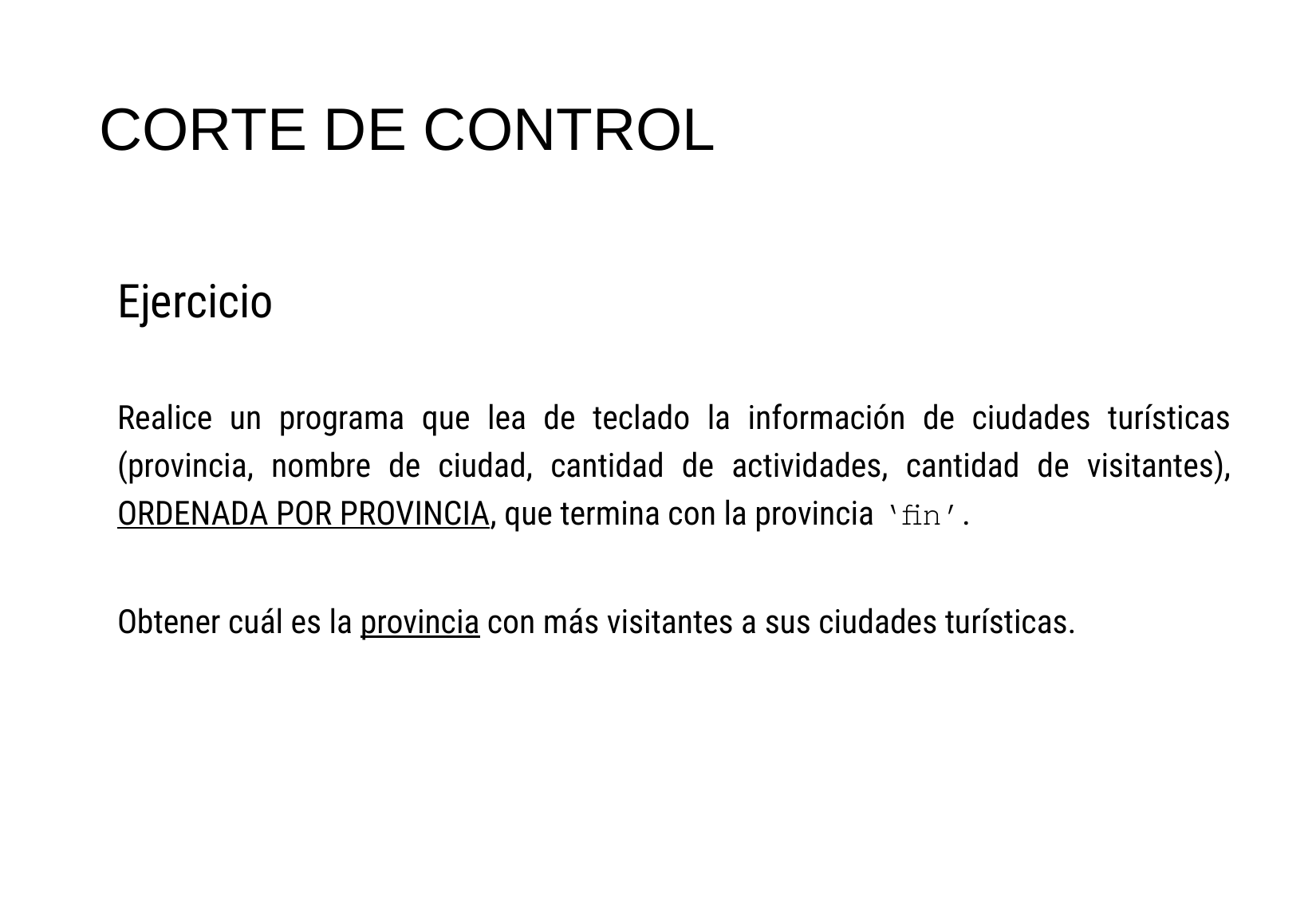

CORTE DE CONTROL
Ejercicio

Realice un programa que lea de teclado la información de ciudades turísticas (provincia, nombre de ciudad, cantidad de actividades, cantidad de visitantes), ORDENADA POR PROVINCIA, que termina con la provincia ‘fin’.

Obtener cuál es la provincia con más visitantes a sus ciudades turísticas.